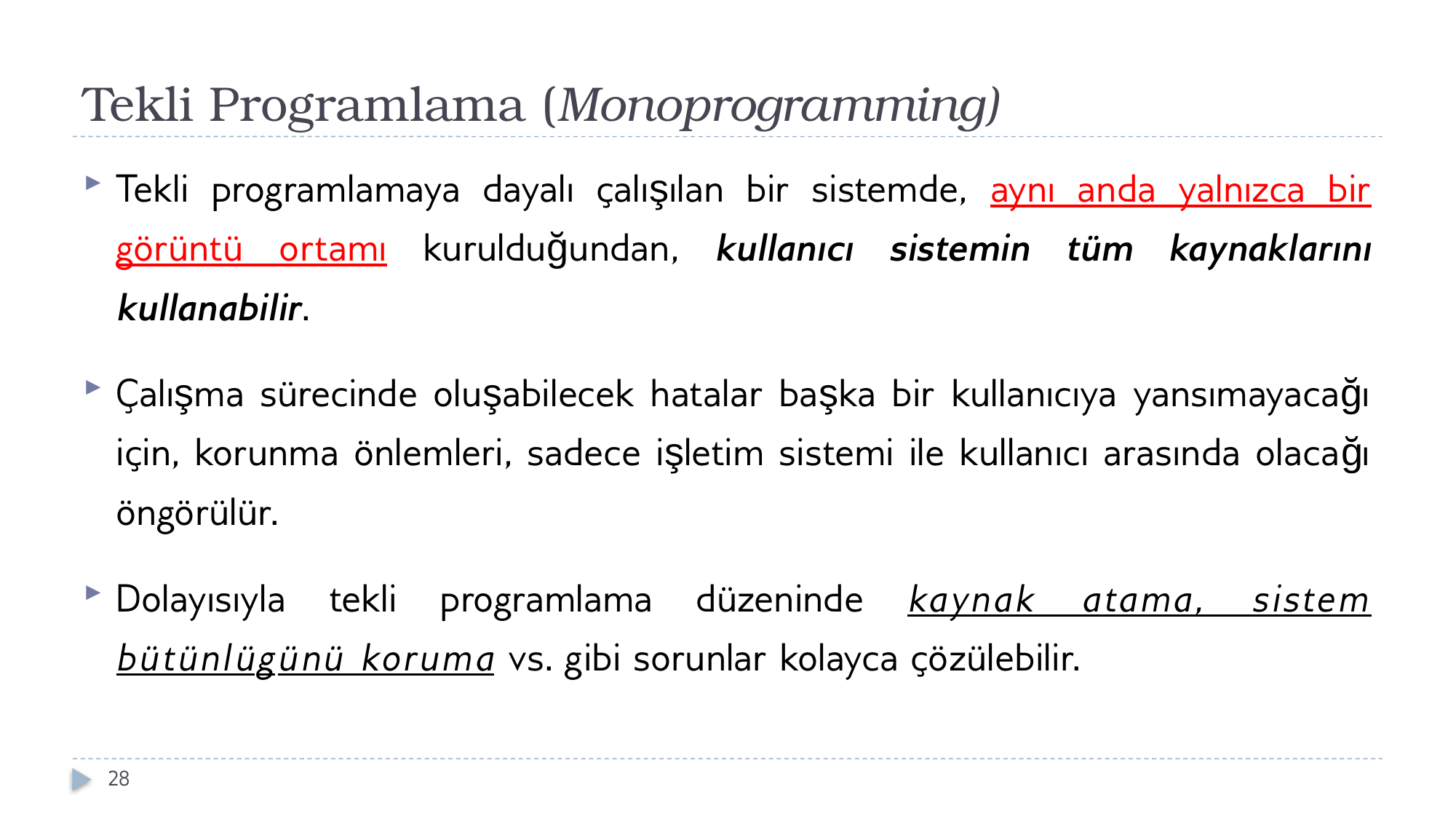

# Tekli Programlama (Monoprogramming)
Tekli programlamaya dayalı çalışılan bir sistemde, aynı anda yalnızca bir görüntü or­tamı kurulduğundan, kullanıcı sistemin tüm kaynaklarını kullanabilir.
Çalışma sürecinde oluşabilecek hatalar başka bir kullanıcıya yansımayacağı için, korunma önlemleri, sadece işletim sistemi ile kullanıcı arasında olacağı öngörülür.
Dolayısıyla tekli programlama düzeninde kaynak atama, sistem bütünlügünü koruma vs. gibi sorunlar kolayca çözülebilir.
28